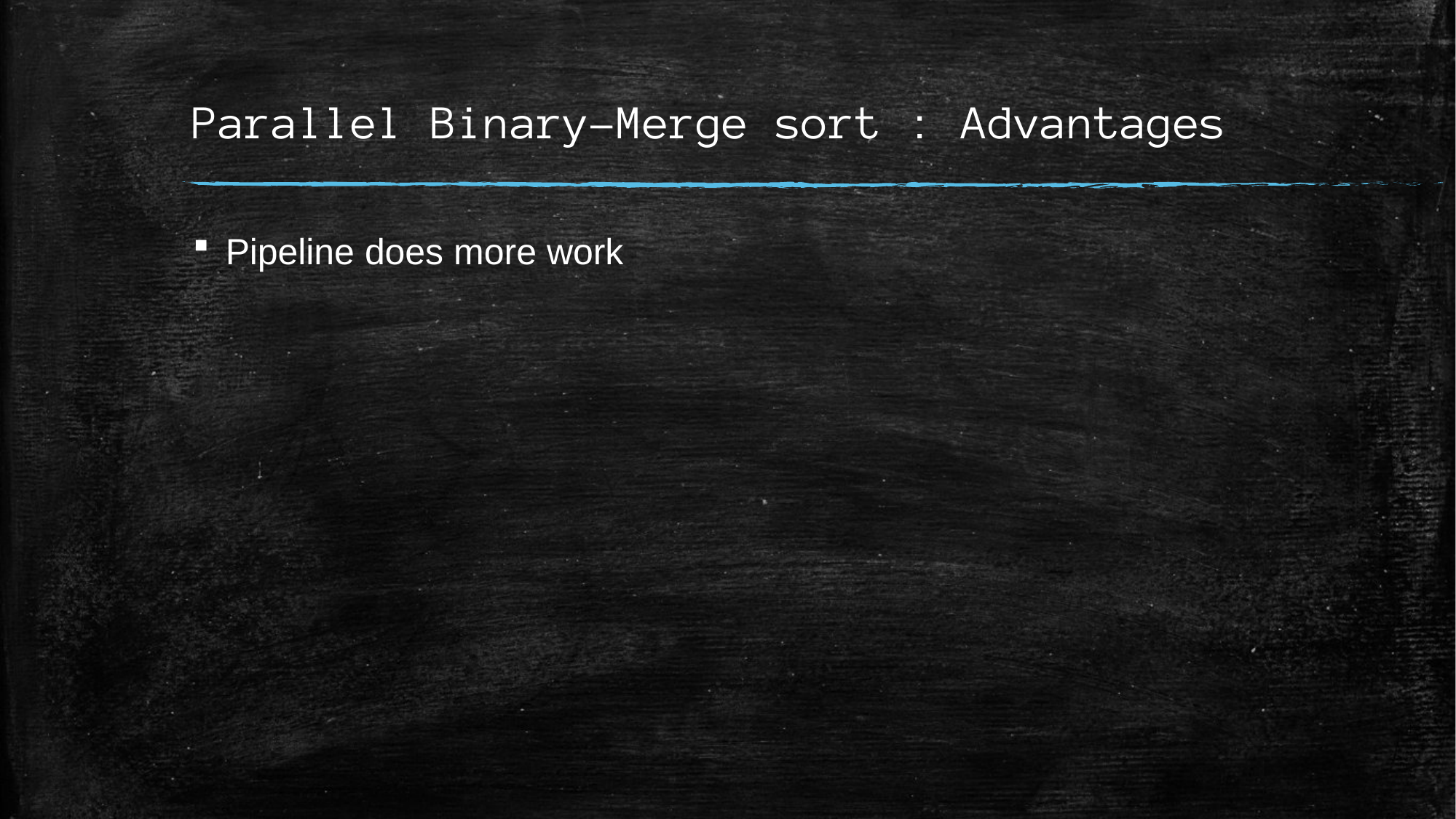

# Parallel Binary-Merge sort : Advantages
Pipeline does more work